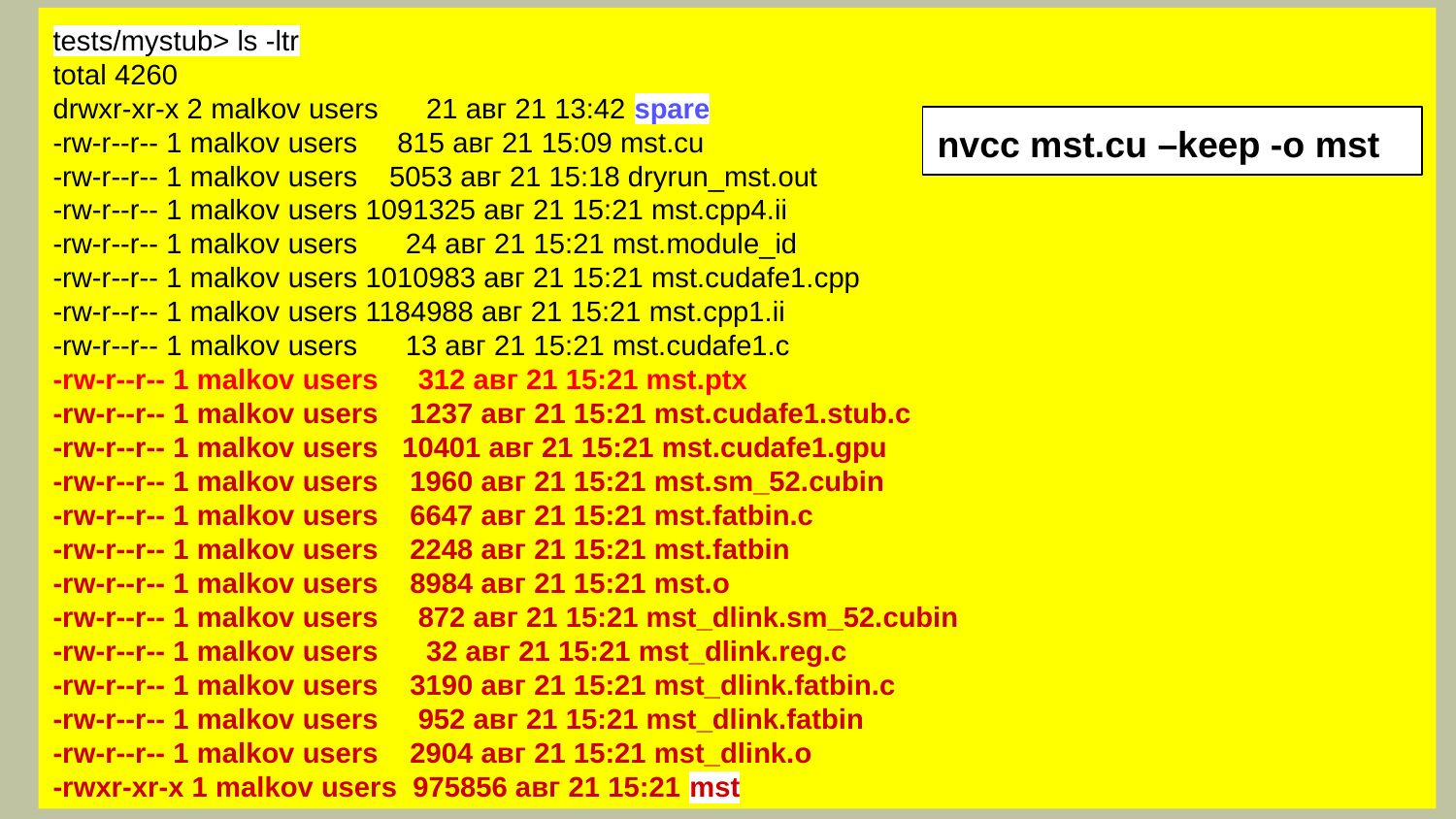

tests/mystub> ls -ltr
total 4260
drwxr-xr-x 2 malkov users      21 авг 21 13:42 spare
-rw-r--r-- 1 malkov users     815 авг 21 15:09 mst.cu
-rw-r--r-- 1 malkov users    5053 авг 21 15:18 dryrun_mst.out
-rw-r--r-- 1 malkov users 1091325 авг 21 15:21 mst.cpp4.ii
-rw-r--r-- 1 malkov users      24 авг 21 15:21 mst.module_id
-rw-r--r-- 1 malkov users 1010983 авг 21 15:21 mst.cudafe1.cpp
-rw-r--r-- 1 malkov users 1184988 авг 21 15:21 mst.cpp1.ii
-rw-r--r-- 1 malkov users      13 авг 21 15:21 mst.cudafe1.c
-rw-r--r-- 1 malkov users     312 авг 21 15:21 mst.ptx
-rw-r--r-- 1 malkov users    1237 авг 21 15:21 mst.cudafe1.stub.c
-rw-r--r-- 1 malkov users   10401 авг 21 15:21 mst.cudafe1.gpu
-rw-r--r-- 1 malkov users    1960 авг 21 15:21 mst.sm_52.cubin
-rw-r--r-- 1 malkov users    6647 авг 21 15:21 mst.fatbin.c
-rw-r--r-- 1 malkov users    2248 авг 21 15:21 mst.fatbin
-rw-r--r-- 1 malkov users    8984 авг 21 15:21 mst.o
-rw-r--r-- 1 malkov users     872 авг 21 15:21 mst_dlink.sm_52.cubin
-rw-r--r-- 1 malkov users      32 авг 21 15:21 mst_dlink.reg.c
-rw-r--r-- 1 malkov users    3190 авг 21 15:21 mst_dlink.fatbin.c
-rw-r--r-- 1 malkov users     952 авг 21 15:21 mst_dlink.fatbin
-rw-r--r-- 1 malkov users    2904 авг 21 15:21 mst_dlink.o
-rwxr-xr-x 1 malkov users  975856 авг 21 15:21 mst

nvcc mst.cu –keep -o mst